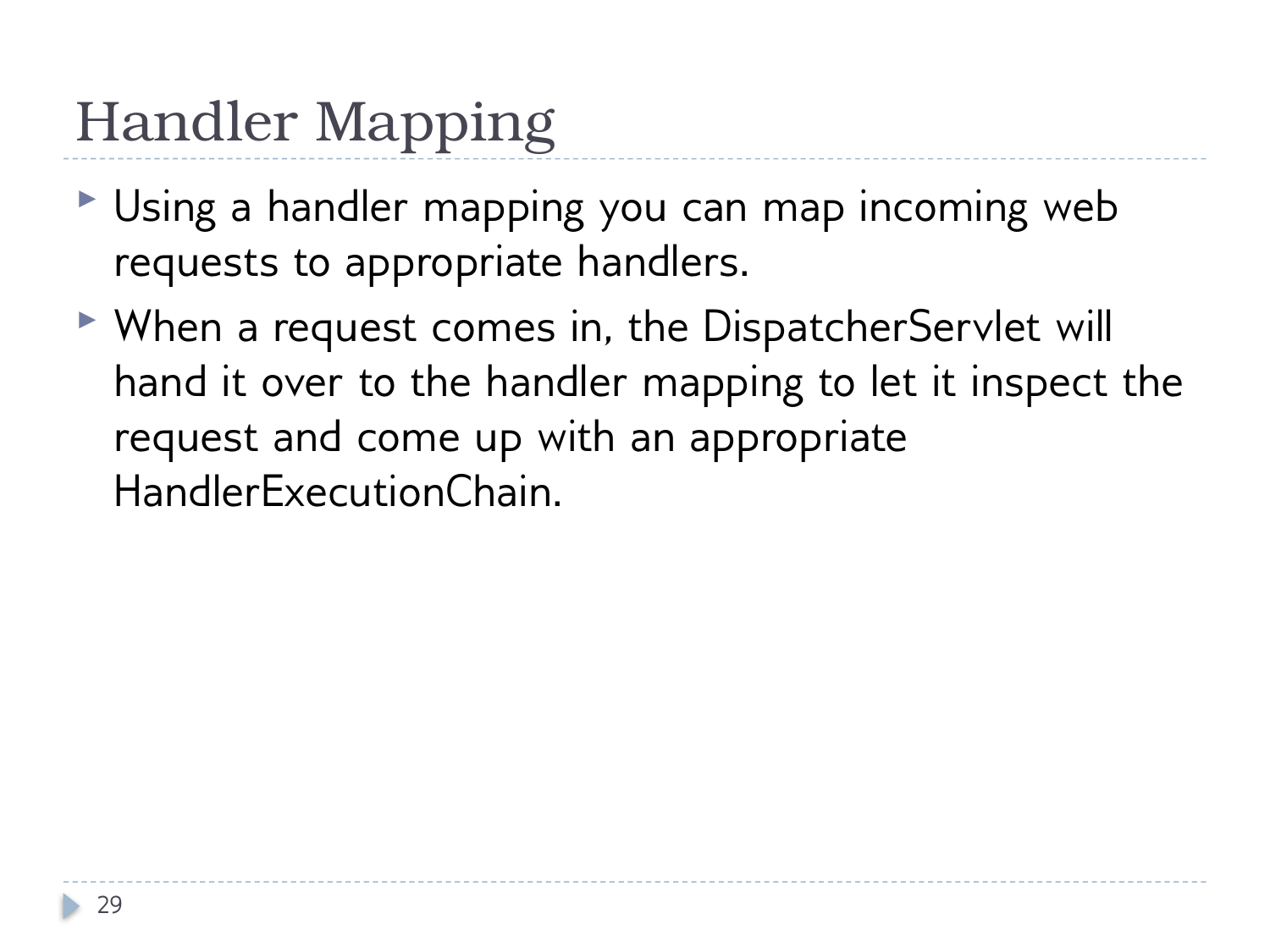

# Handler Mapping
Using a handler mapping you can map incoming web requests to appropriate handlers.
When a request comes in, the DispatcherServlet will hand it over to the handler mapping to let it inspect the request and come up with an appropriate HandlerExecutionChain.

29